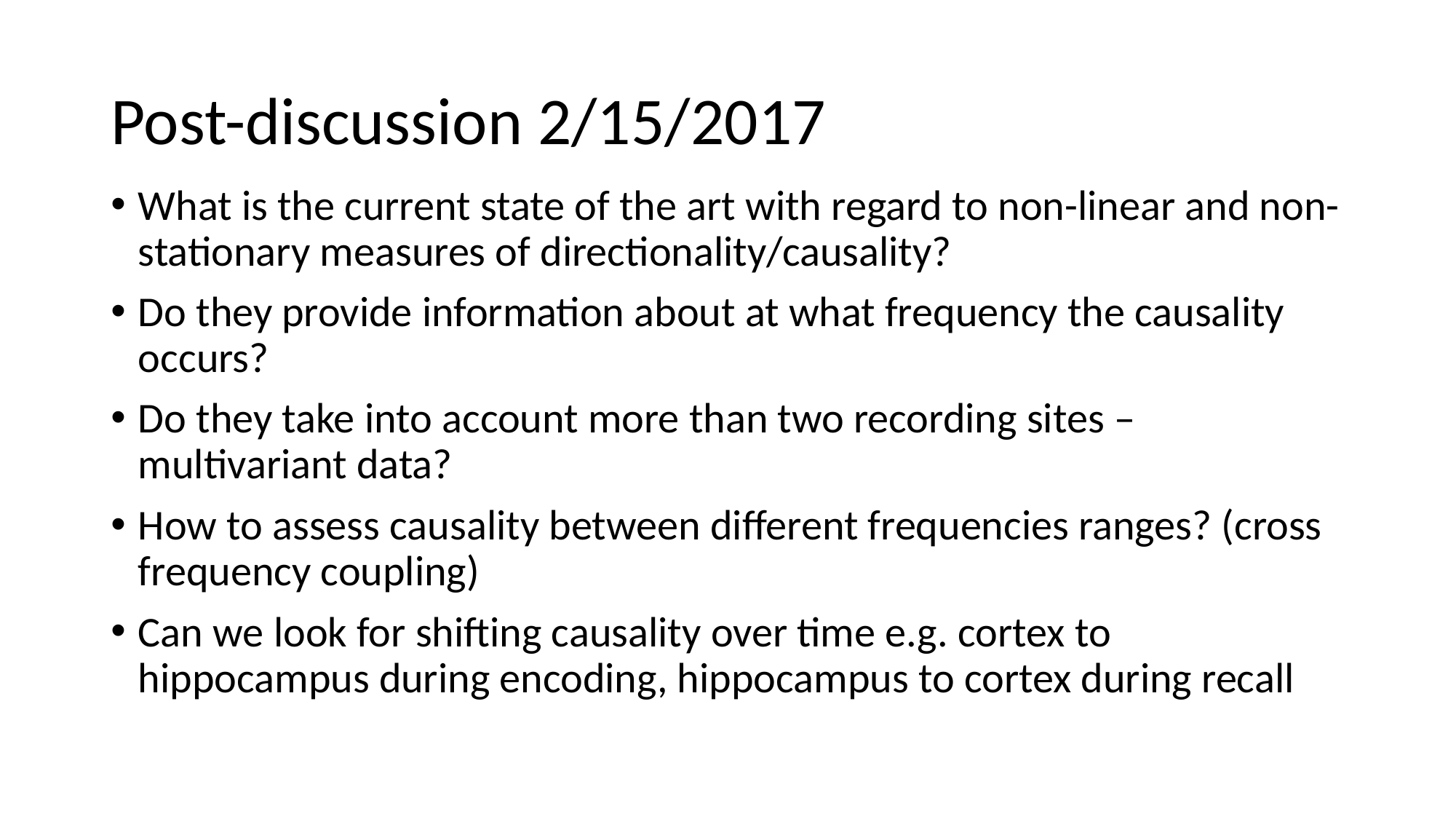

# Post-discussion 2/15/2017
What is the current state of the art with regard to non-linear and non-stationary measures of directionality/causality?
Do they provide information about at what frequency the causality occurs?
Do they take into account more than two recording sites – multivariant data?
How to assess causality between different frequencies ranges? (cross frequency coupling)
Can we look for shifting causality over time e.g. cortex to hippocampus during encoding, hippocampus to cortex during recall